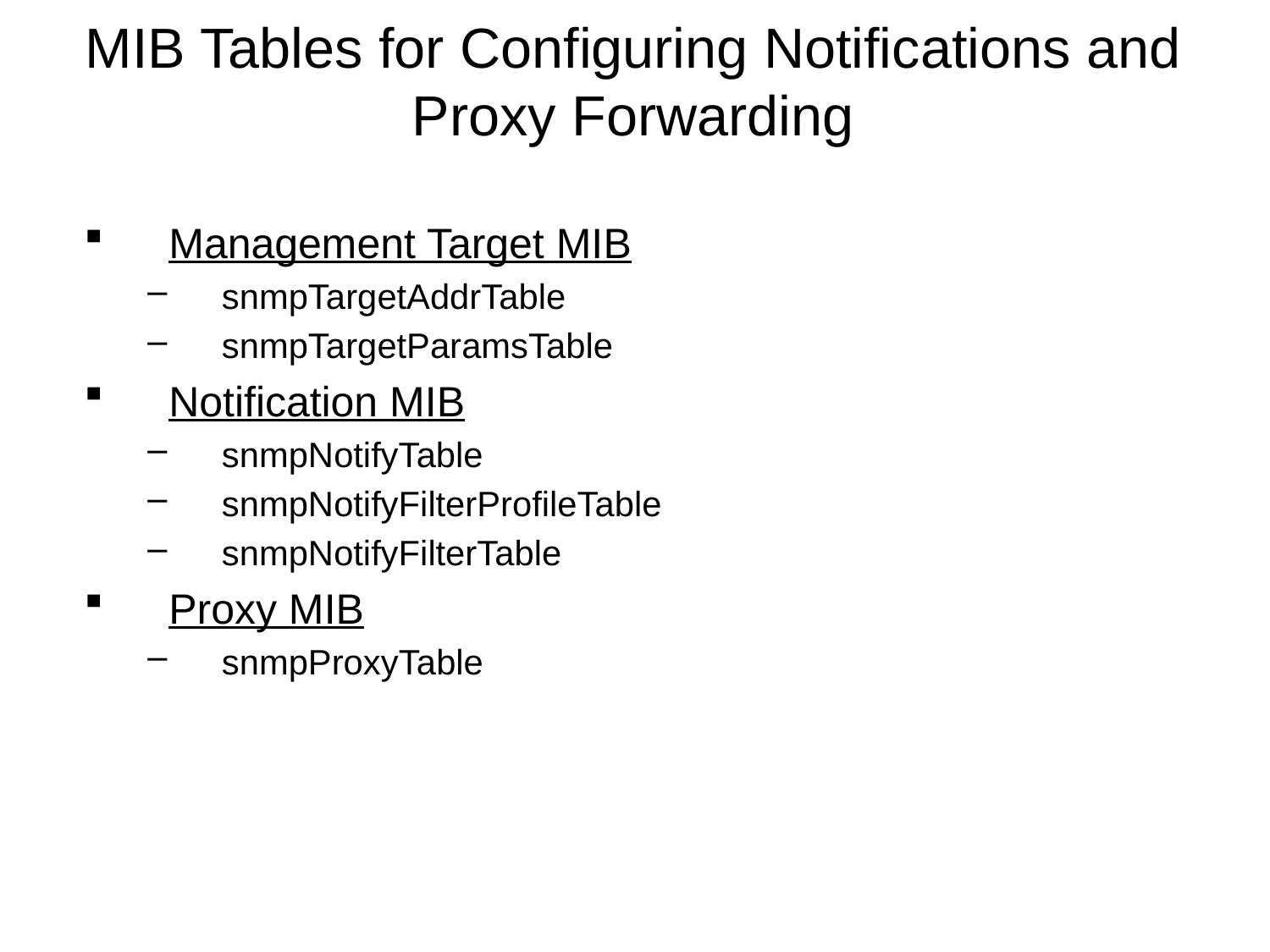

# MIB Tables for Configuring Notifications and Proxy Forwarding
Management Target MIB
snmpTargetAddrTable
snmpTargetParamsTable
Notification MIB
snmpNotifyTable
snmpNotifyFilterProfileTable
snmpNotifyFilterTable
Proxy MIB
snmpProxyTable